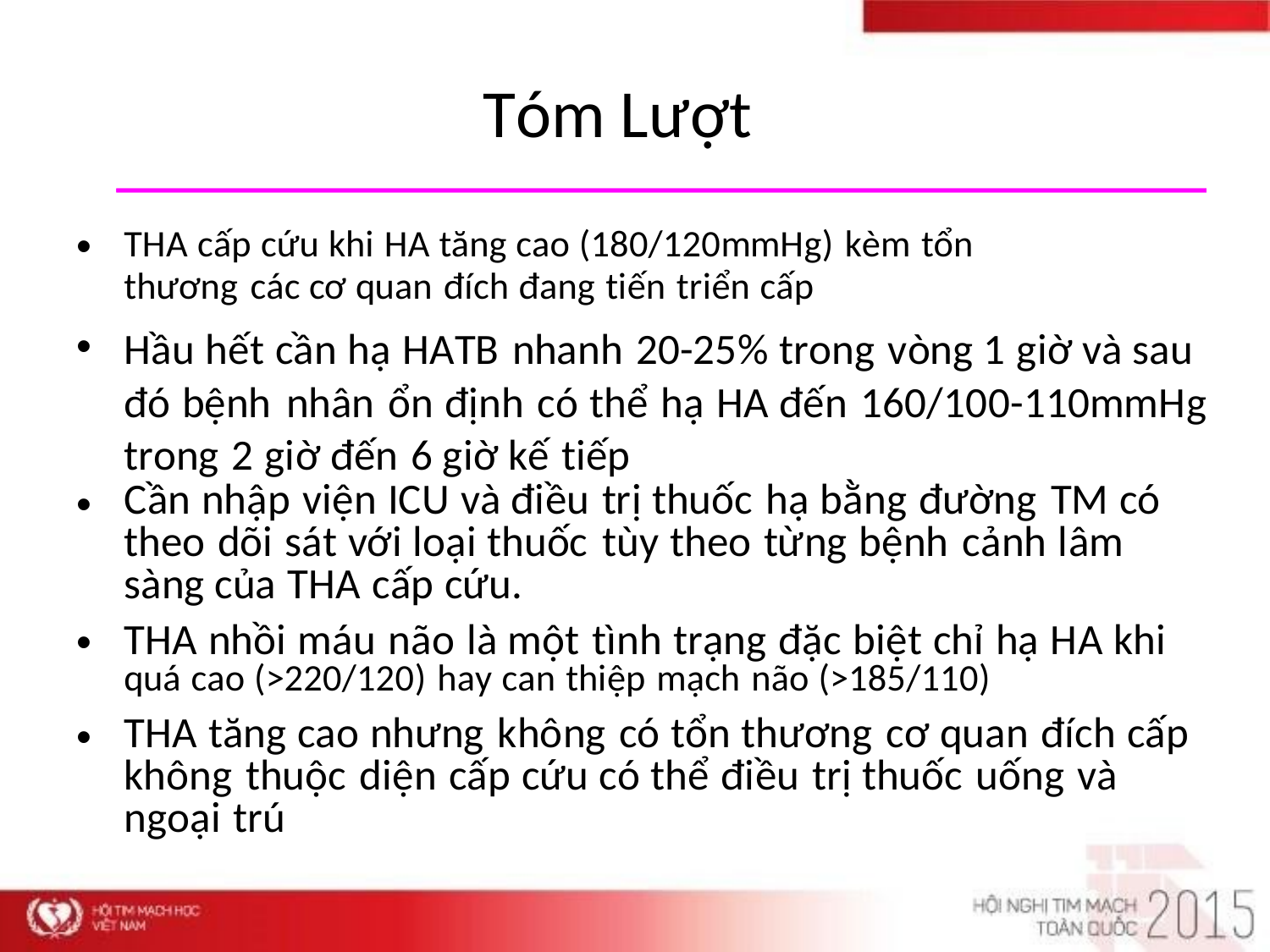

Tóm Lượt

•
THA cấp cứu khi HA tăng cao (180/120mmHg) kèm tổn
thương các cơ quan đích đang tiến triển cấp
Hầu hết cần hạ HATB nhanh 20-25% trong vòng 1 giờ và sau
đó bệnh nhân ổn định có thể hạ HA đến 160/100-110mmHg
trong 2 giờ đến 6 giờ kế tiếp
Cần nhập viện ICU và điều trị thuốc hạ bằng đường TM có theo dõi sát với loại thuốc tùy theo từng bệnh cảnh lâm sàng của THA cấp cứu.
THA nhồi máu não là một tình trạng đặc biệt chỉ hạ HA khi
quá cao (>220/120) hay can thiệp mạch não (>185/110)
THA tăng cao nhưng không có tổn thương cơ quan đích cấp không thuộc diện cấp cứu có thể điều trị thuốc uống và ngoại trú
•
•
•
•